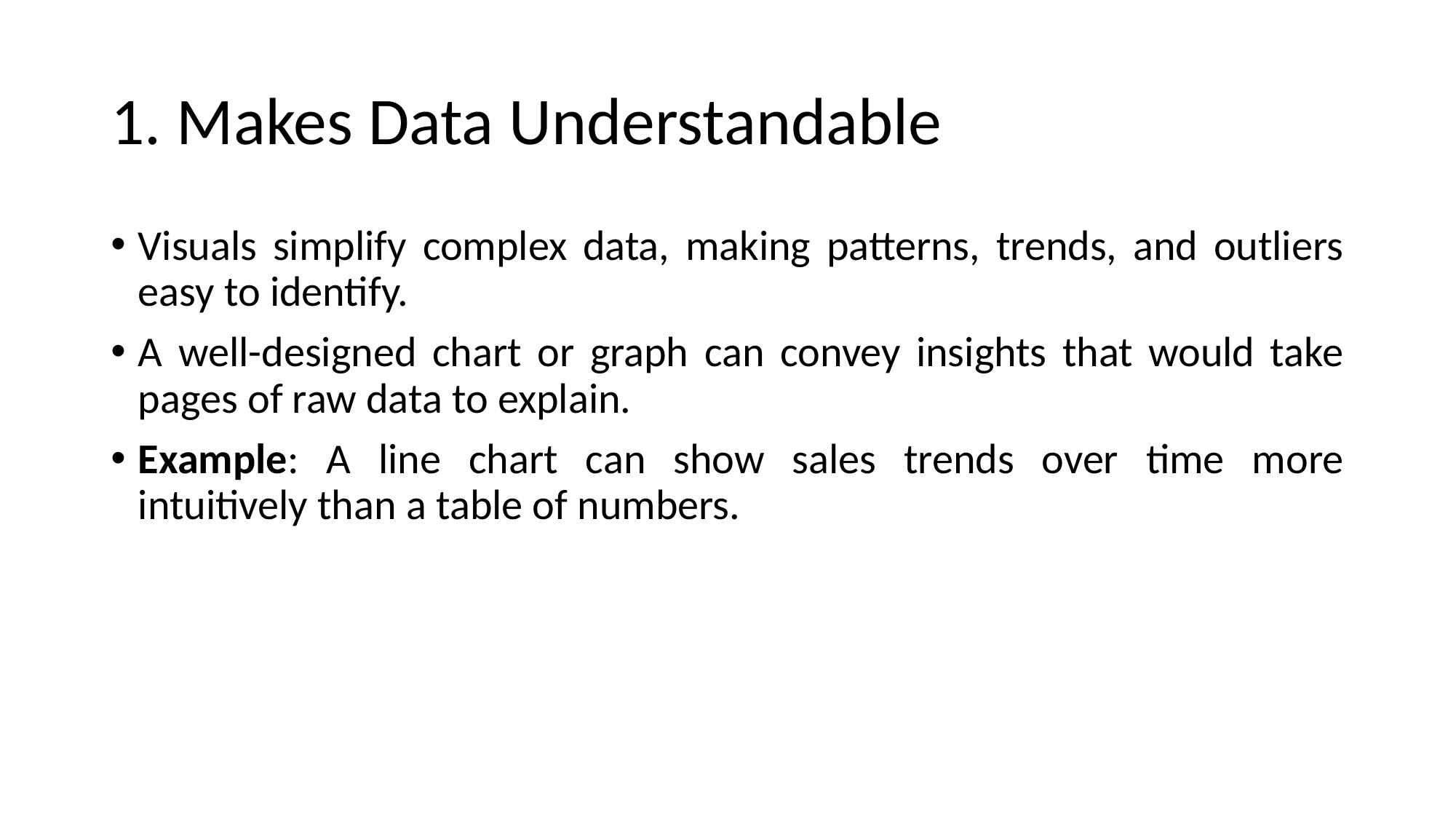

# 1. Makes Data Understandable
Visuals simplify complex data, making patterns, trends, and outliers easy to identify.
A well-designed chart or graph can convey insights that would take pages of raw data to explain.
Example: A line chart can show sales trends over time more intuitively than a table of numbers.